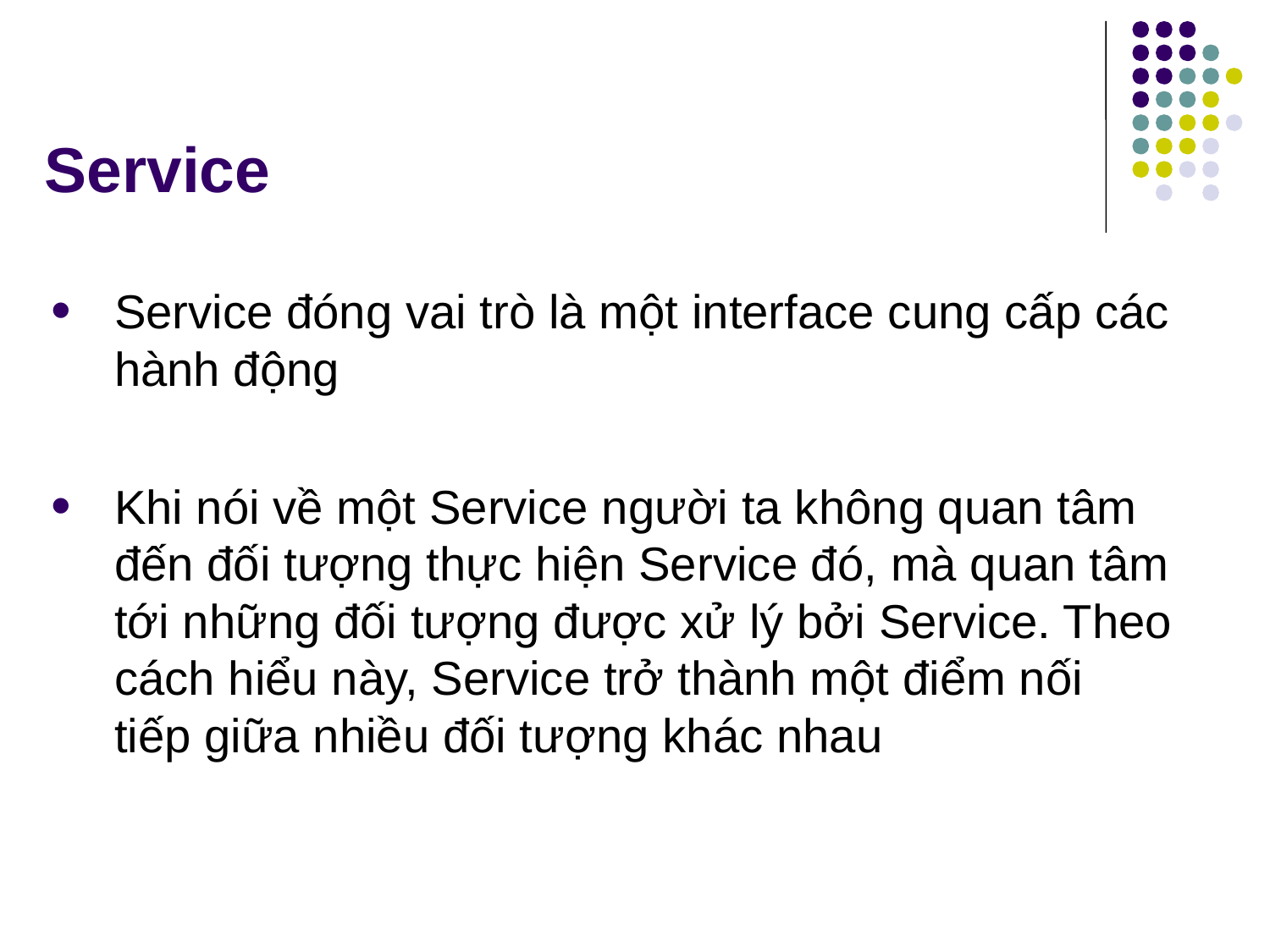

# Service
Service đóng vai trò là một interface cung cấp các hành động

Khi nói về một Service người ta không quan tâm đến đối tượng thực hiện Service đó, mà quan tâm tới những đối tượng được xử lý bởi Service. Theo cách hiểu này, Service trở thành một điểm nối tiếp giữa nhiều đối tượng khác nhau